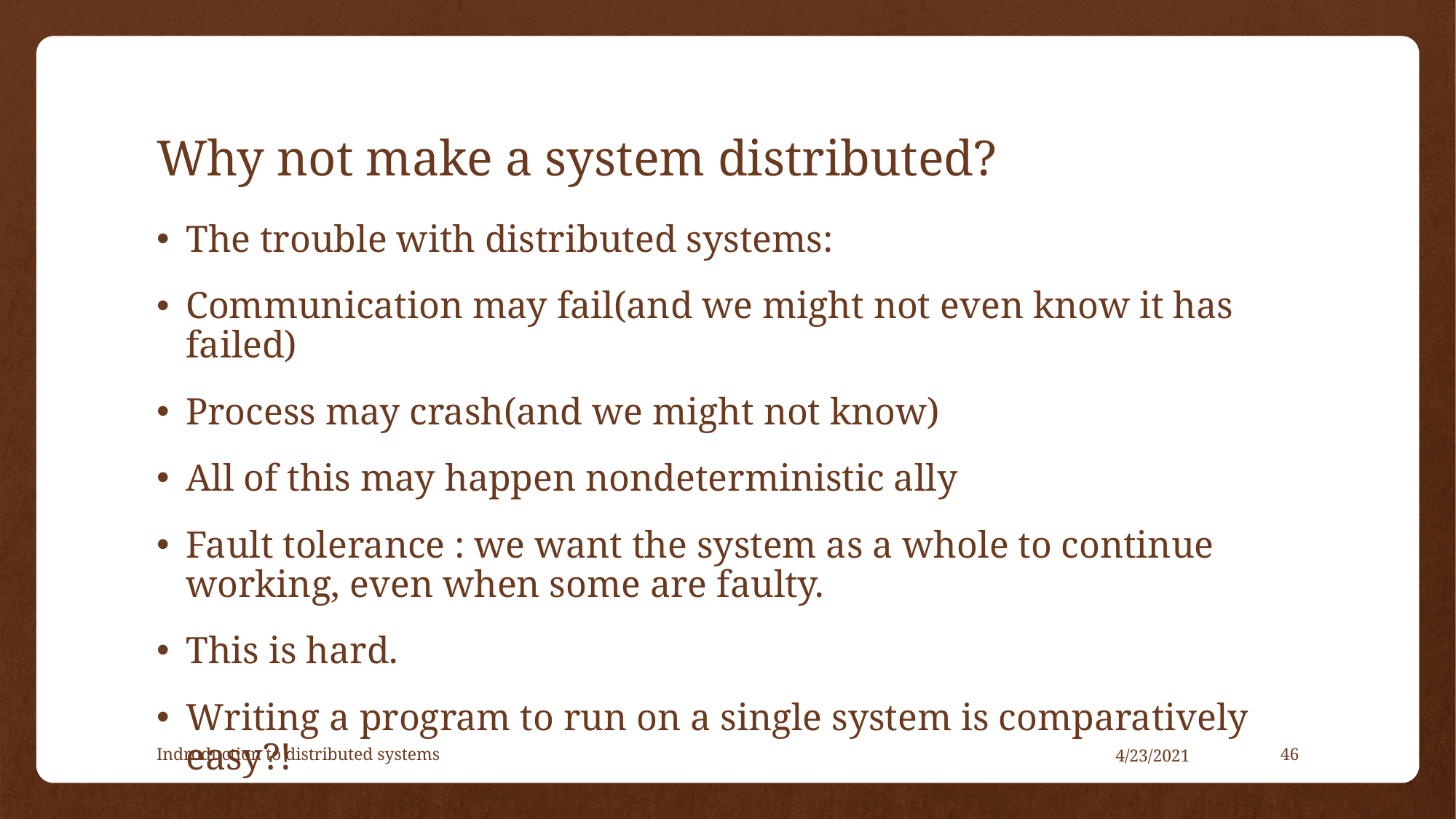

# Why not make a system distributed?
The trouble with distributed systems:
Communication may fail(and we might not even know it has failed)
Process may crash(and we might not know)
All of this may happen nondeterministic ally
Fault tolerance : we want the system as a whole to continue working, even when some are faulty.
This is hard.
Writing a program to run on a single system is comparatively easy?!
Indroduction to distributed systems
4/23/2021
46